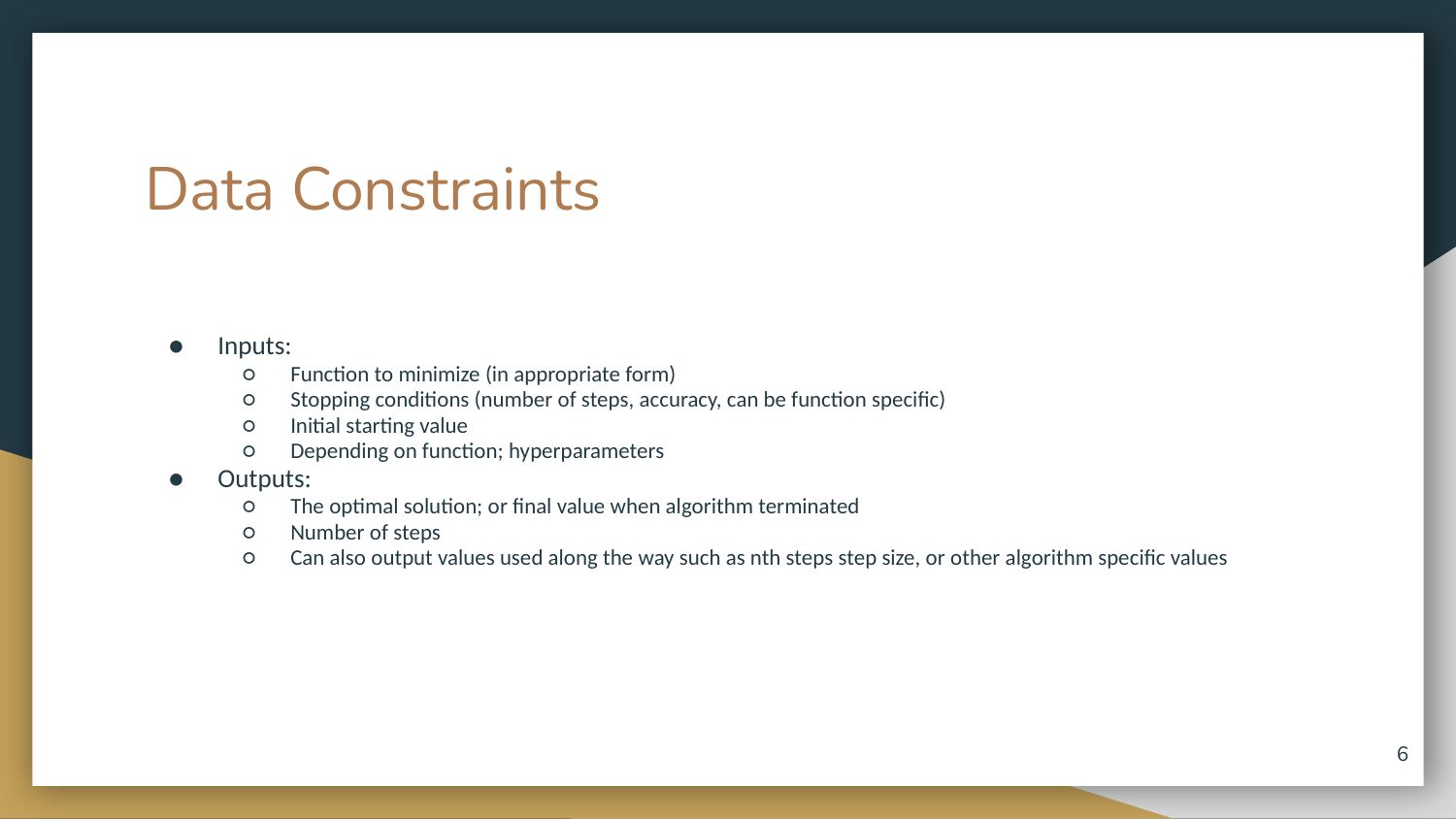

# Data Constraints
Inputs:
Function to minimize (in appropriate form)
Stopping conditions (number of steps, accuracy, can be function specific)
Initial starting value
Depending on function; hyperparameters
Outputs:
The optimal solution; or final value when algorithm terminated
Number of steps
Can also output values used along the way such as nth steps step size, or other algorithm specific values
6